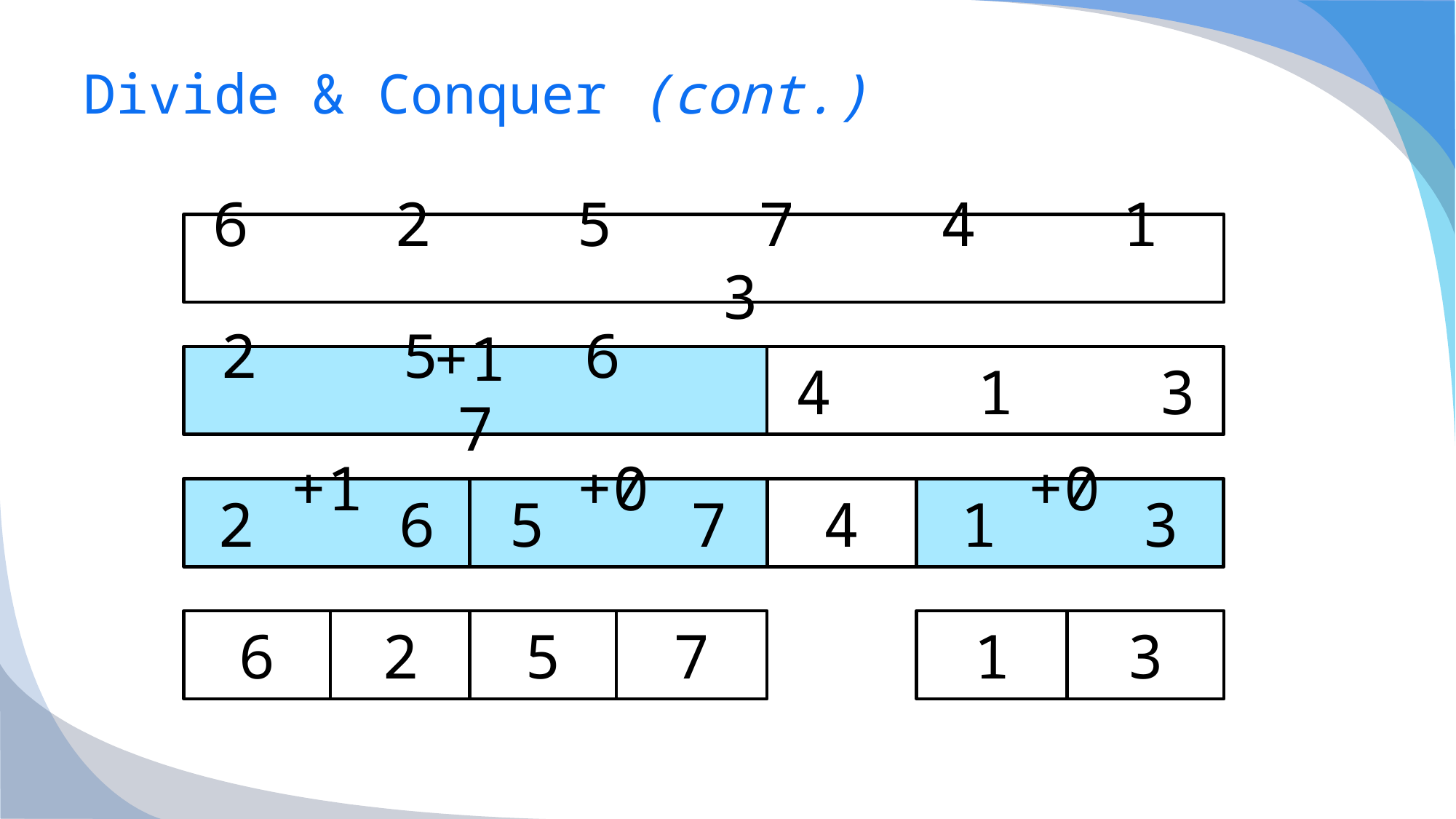

# Divide & Conquer (cont.)
6    2    5    7    4    1    3
+1
4    1    3
2    5    6    7
+1
+0
+0
4
1    3
2    6
5    7
1
3
7
6
2
5